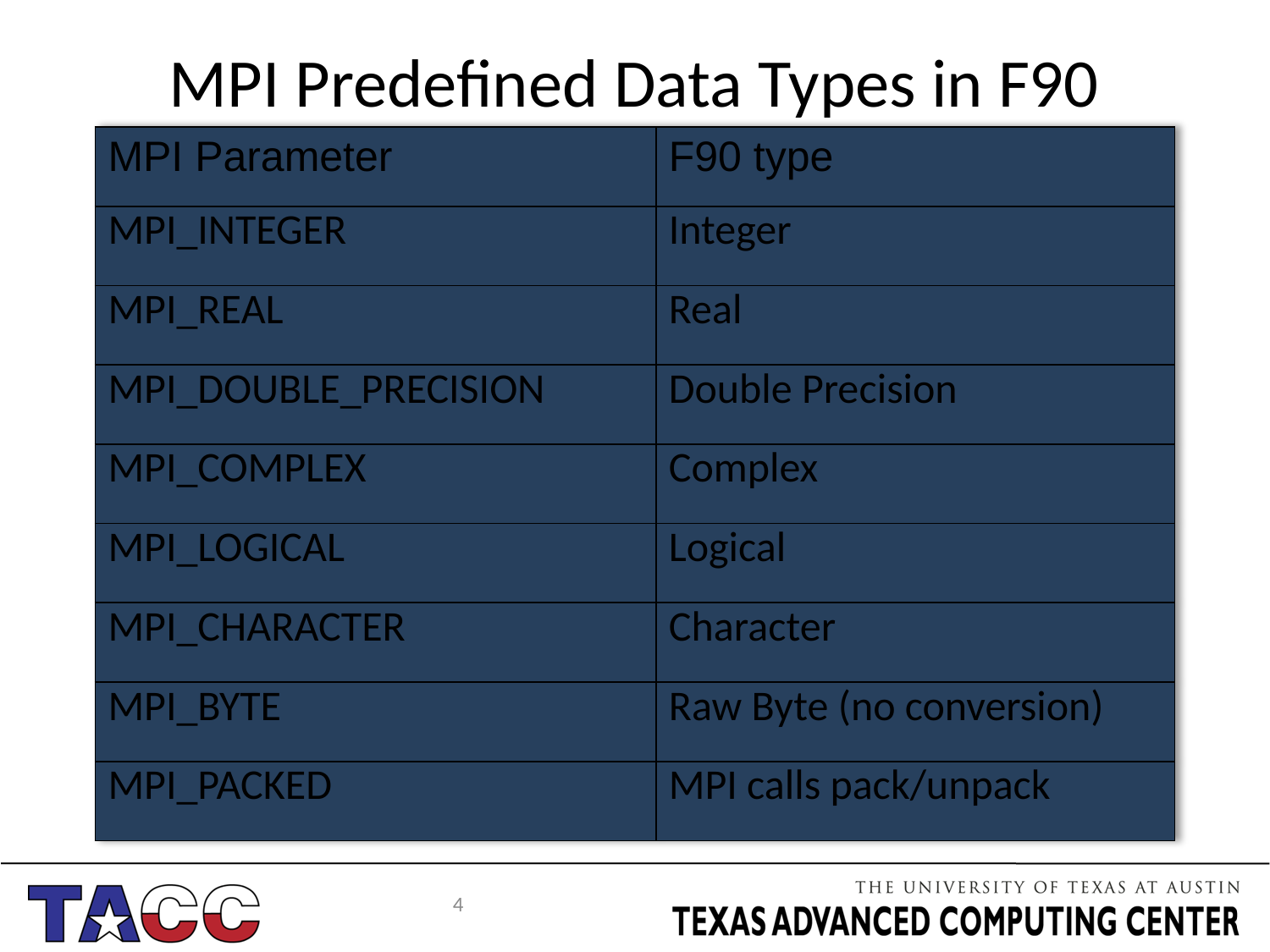

# MPI Predefined Data Types in F90
| MPI Parameter | F90 type |
| --- | --- |
| MPI\_INTEGER | Integer |
| MPI\_REAL | Real |
| MPI\_DOUBLE\_PRECISION | Double Precision |
| MPI\_COMPLEX | Complex |
| MPI\_LOGICAL | Logical |
| MPI\_CHARACTER | Character |
| MPI\_BYTE | Raw Byte (no conversion) |
| MPI\_PACKED | MPI calls pack/unpack |
4